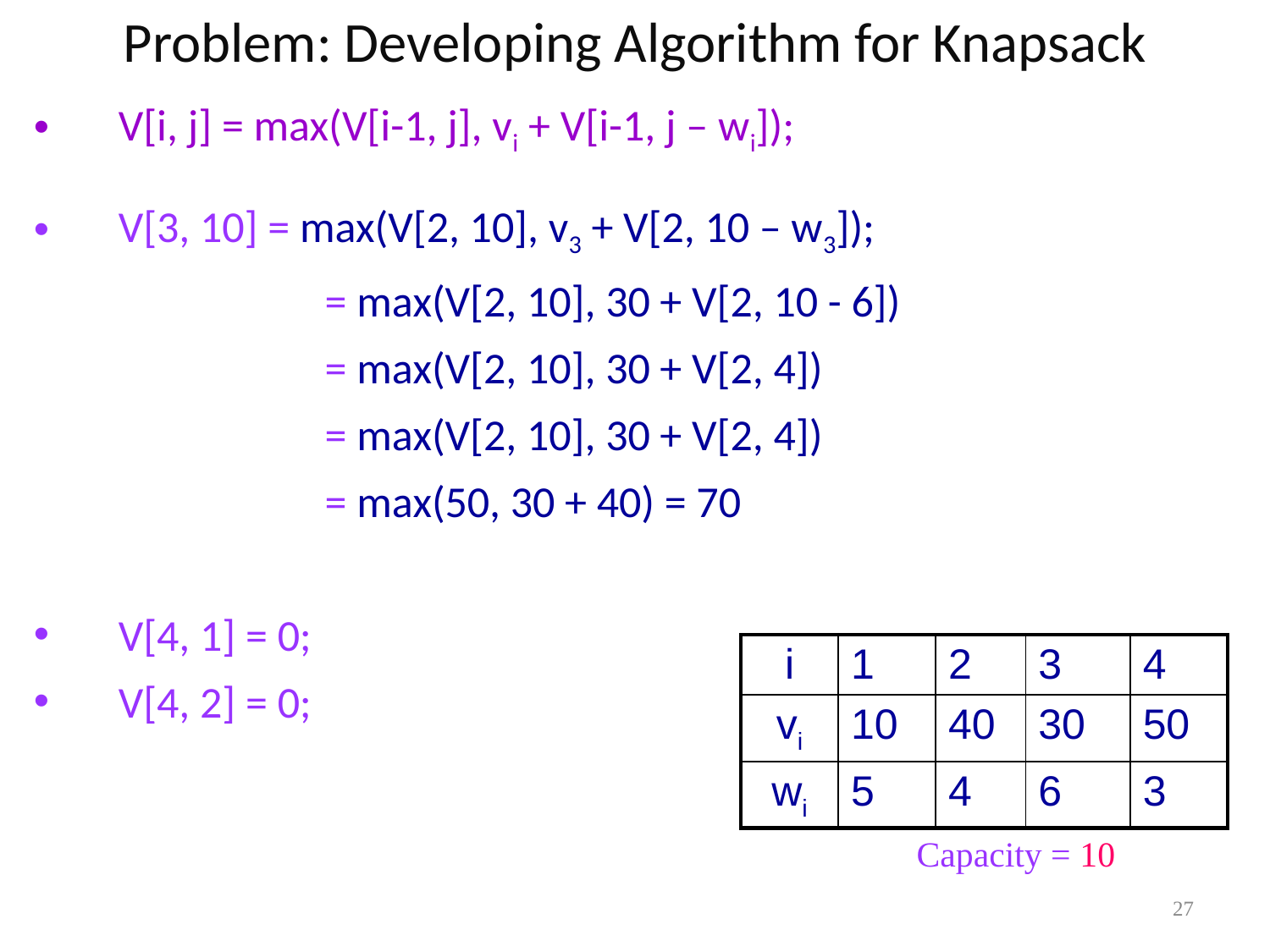

Problem: Developing Algorithm for Knapsack
V[i, j] = max(V[i-1, j], vi + V[i-1, j – wi]);

V[3, 10] = max(V[2, 10], v3 + V[2, 10 – w3]);
		        = max(V[2, 10], 30 + V[2, 10 - 6])
		        = max(V[2, 10], 30 + V[2, 4])
		        = max(V[2, 10], 30 + V[2, 4])
		        = max(50, 30 + 40) = 70

V[4, 1] = 0;
V[4, 2] = 0;
| i | 1 | 2 | 3 | 4 |
| --- | --- | --- | --- | --- |
| vi | 10 | 40 | 30 | 50 |
| wi | 5 | 4 | 6 | 3 |
Capacity = 10
27